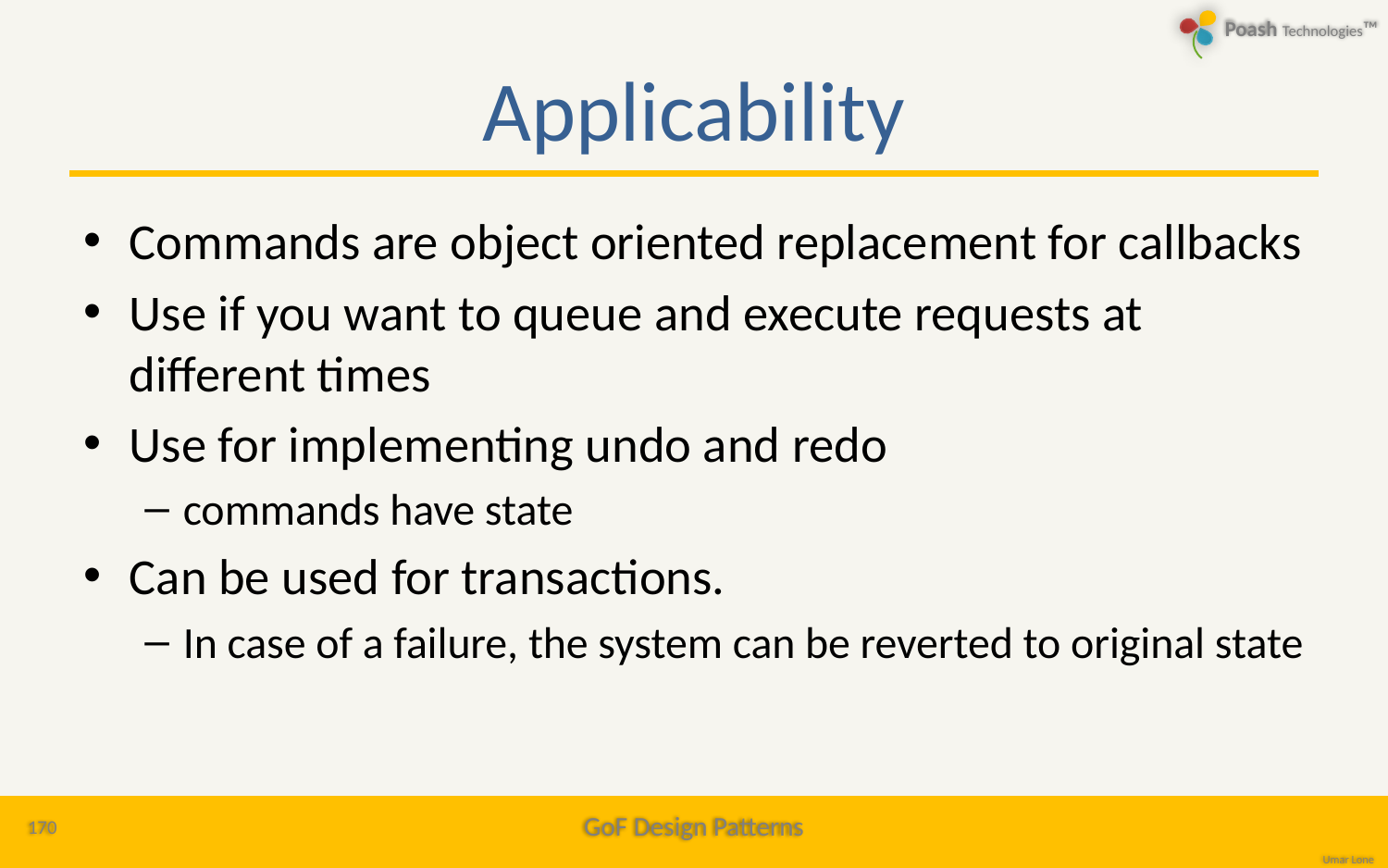

# Applicability
Commands are object oriented replacement for callbacks
Use if you want to queue and execute requests at different times
Use for implementing undo and redo
commands have state
Can be used for transactions.
In case of a failure, the system can be reverted to original state

170